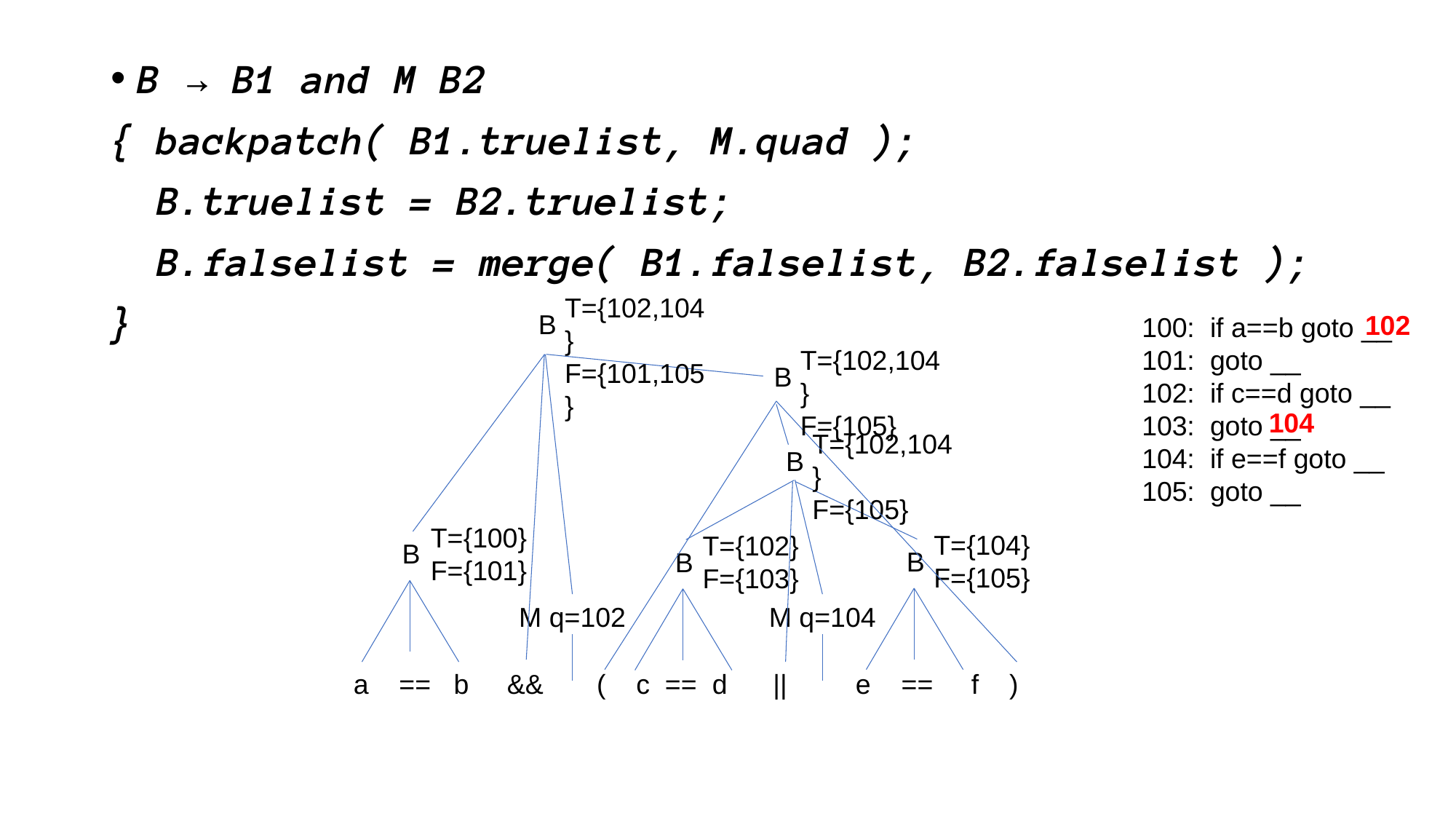

B → B1 and M B2
{ backpatch( B1.truelist, M.quad );
  B.truelist = B2.truelist;
  B.falselist = merge( B1.falselist, B2.falselist );
}
T={102,104}
F={101,105}
B
102
100:  if a==b goto __
101:  goto __
102:  if c==d goto __
103:  goto __
104:  if e==f goto __
105:  goto __
T={102,104}
F={105}
B
104
T={102,104}
F={105}
B
T={100}
F={101}
T={104}
F={105}
T={102}
F={103}
B
B
B
M q=102
M q=104
     a    ==   b     &&       (    c  ==  d      ||         e    ==     f    )